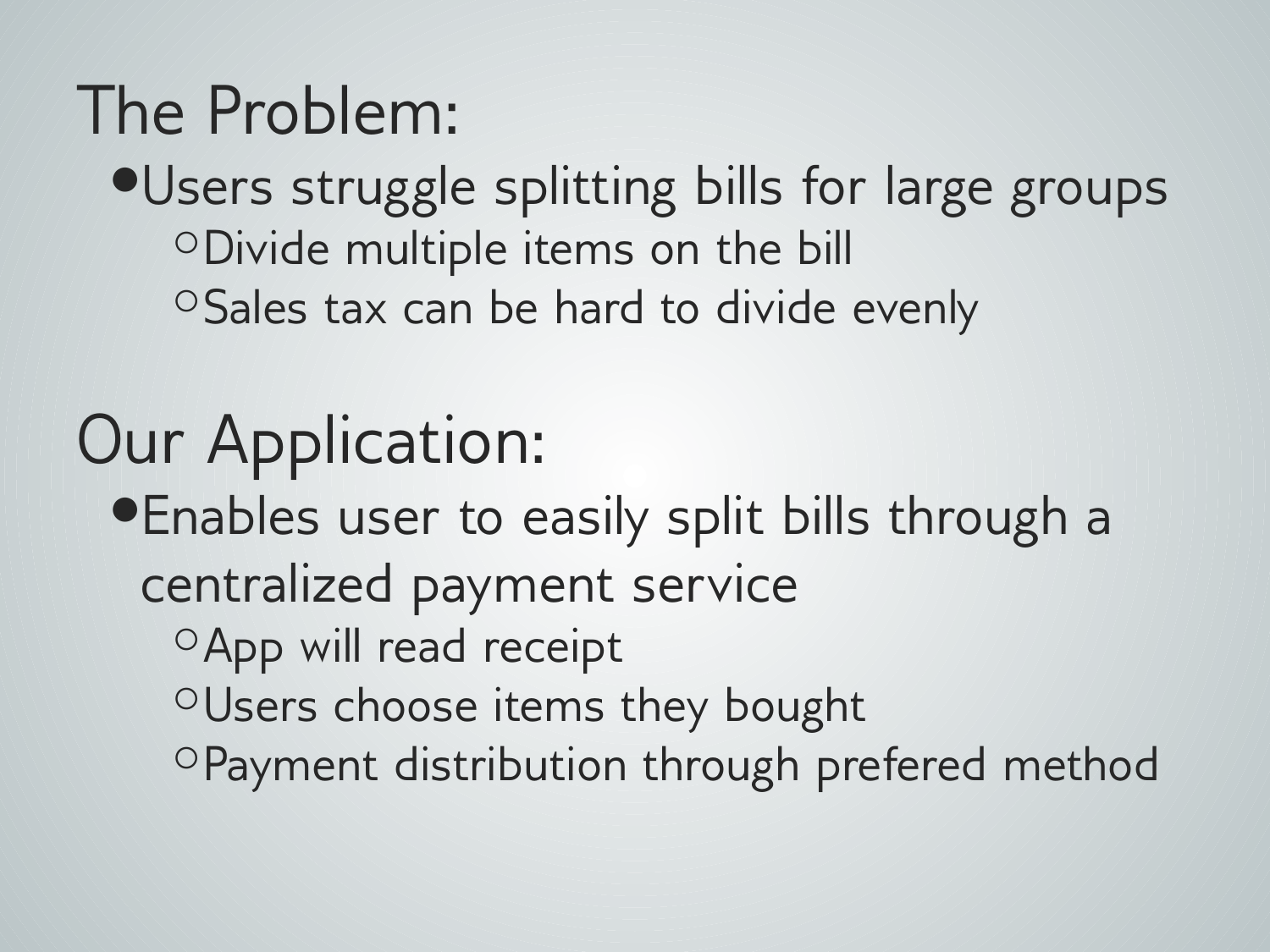

The Problem:
Users struggle splitting bills for large groups
Divide multiple items on the bill
Sales tax can be hard to divide evenly

Our Application:
Enables user to easily split bills through a centralized payment service
App will read receipt
Users choose items they bought
Payment distribution through prefered method